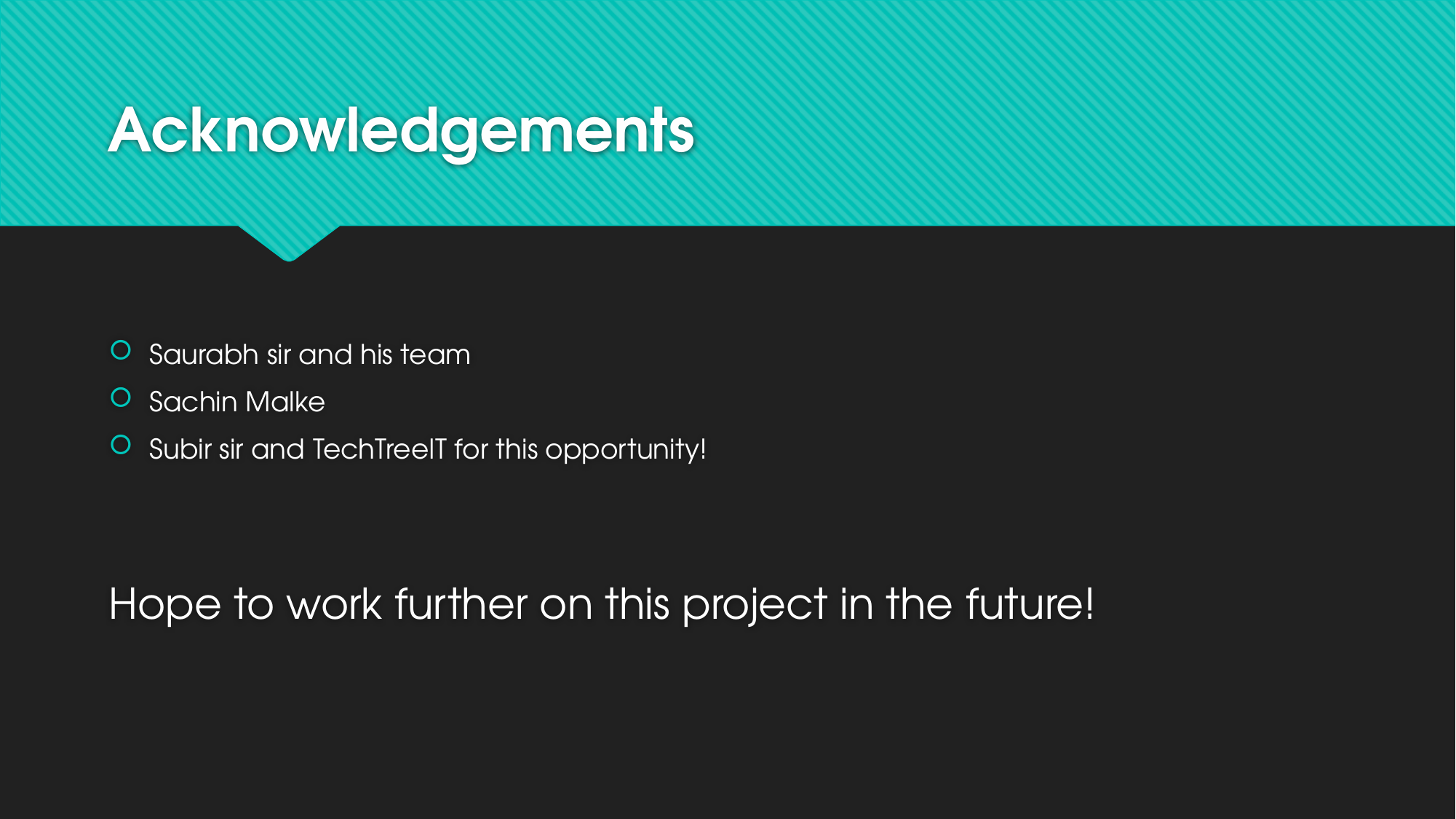

# Acknowledgements
Saurabh sir and his team
Sachin Malke
Subir sir and TechTreeIT for this opportunity!

Hope to work further on this project in the future!